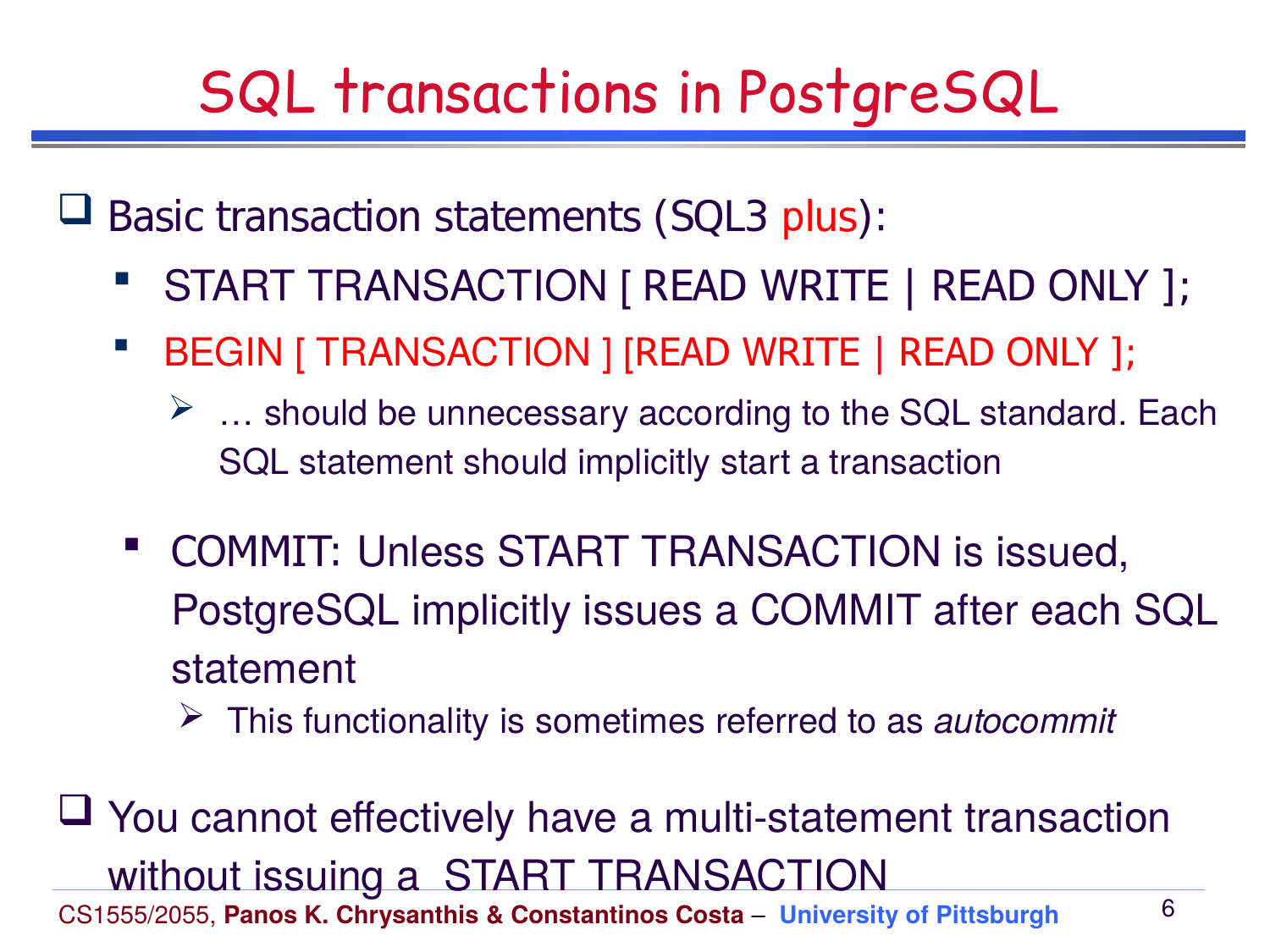

# SQL transactions in PostgreSQL
Basic transaction statements (SQL3 plus):
START TRANSACTION [ READ WRITE | READ ONLY ];
BEGIN [ TRANSACTION ] [READ WRITE | READ ONLY ];
… should be unnecessary according to the SQL standard. Each SQL statement should implicitly start a transaction

COMMIT: Unless START TRANSACTION is issued, PostgreSQL implicitly issues a COMMIT after each SQL statement
This functionality is sometimes referred to as autocommit

You cannot effectively have a multi-statement transaction without issuing a  START TRANSACTION